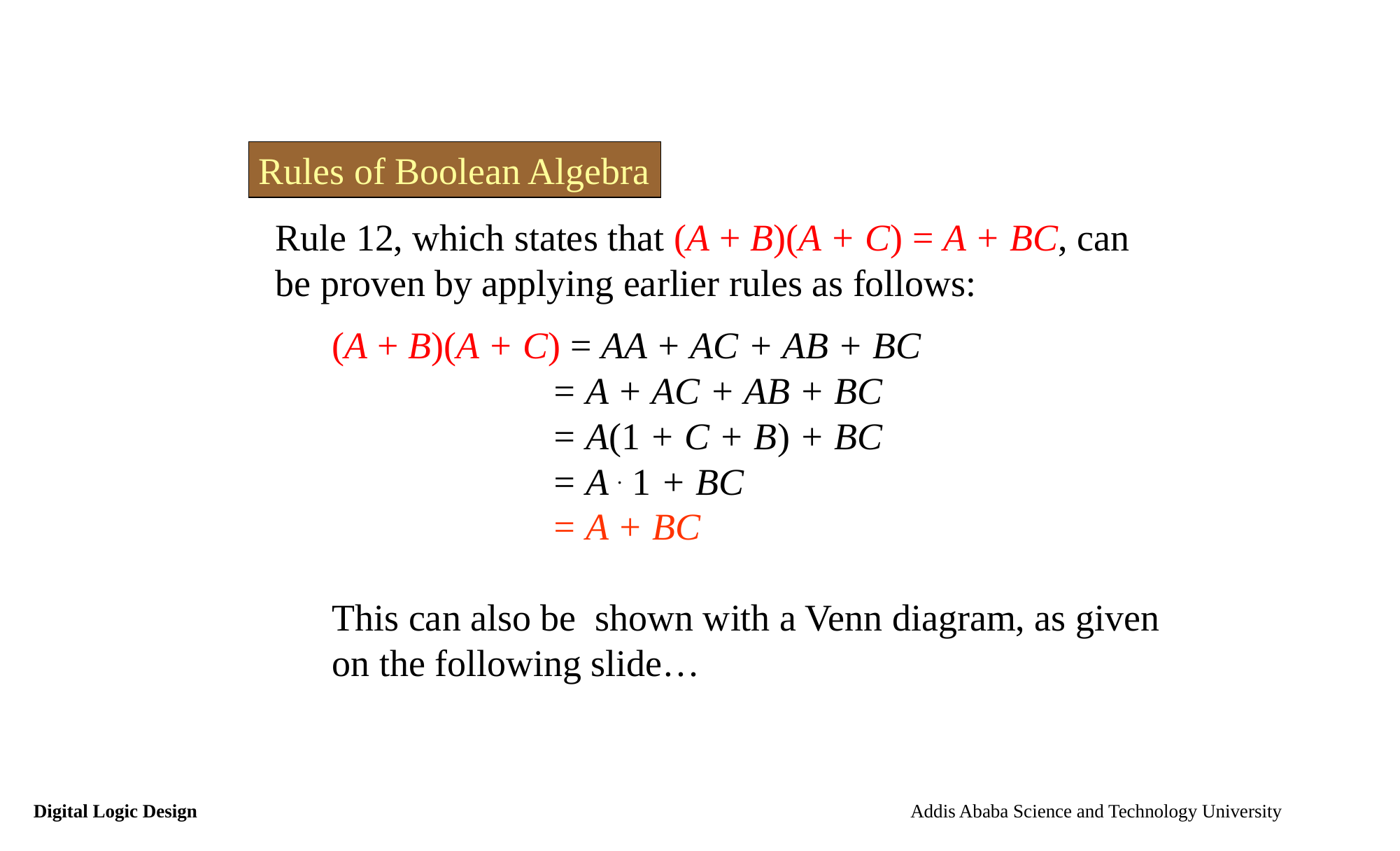

Rules of Boolean Algebra
Rule 12, which states that (A + B)(A + C) = A + BC, can be proven by applying earlier rules as follows:
(A + B)(A + C) = AA + AC + AB + BC
		 = A + AC + AB + BC
		 = A(1 + C + B) + BC
		 = A . 1 + BC
		 = A + BC

This can also be  shown with a Venn diagram, as given on the following slide…